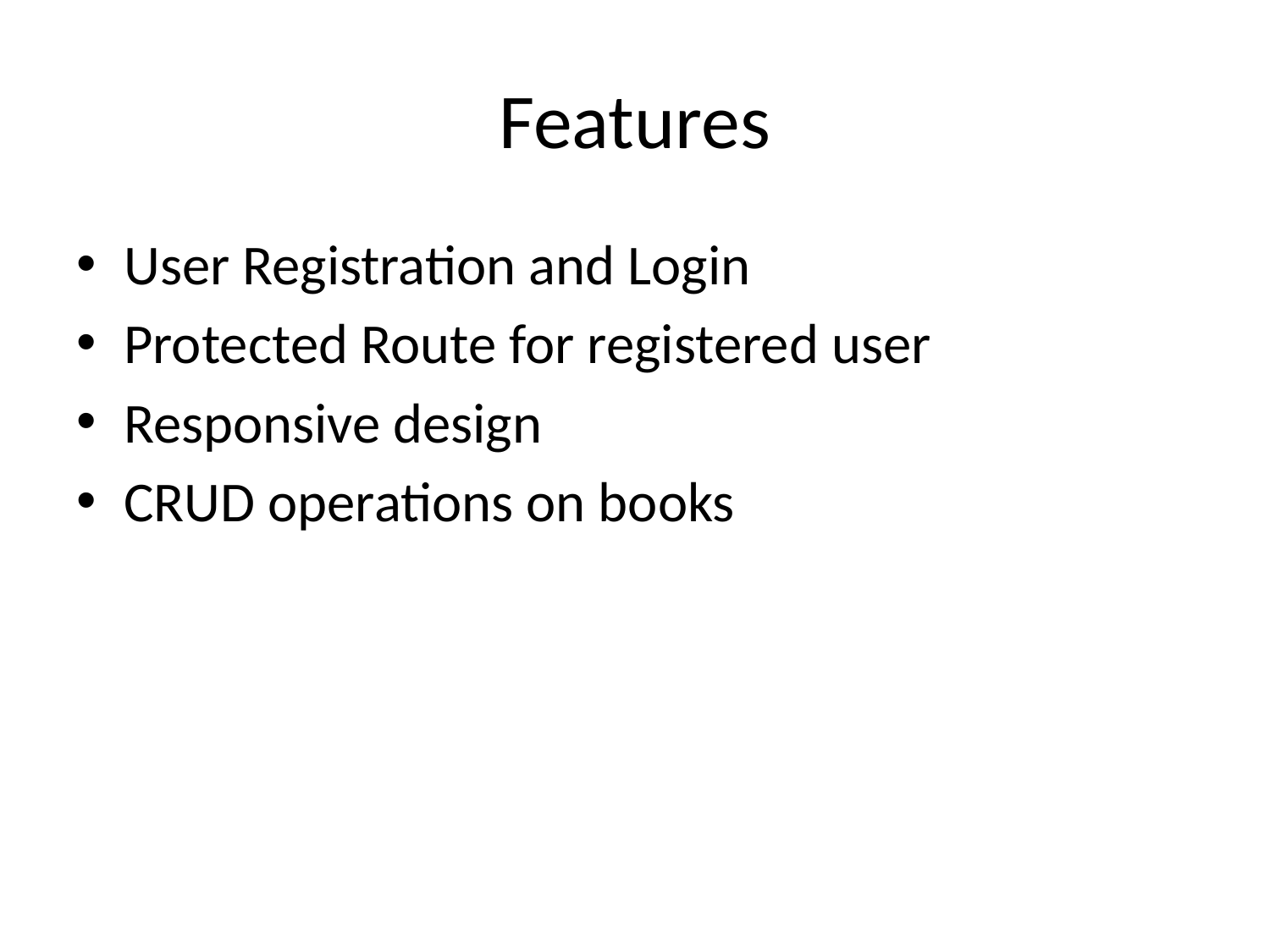

# Features
User Registration and Login
Protected Route for registered user
Responsive design
CRUD operations on books